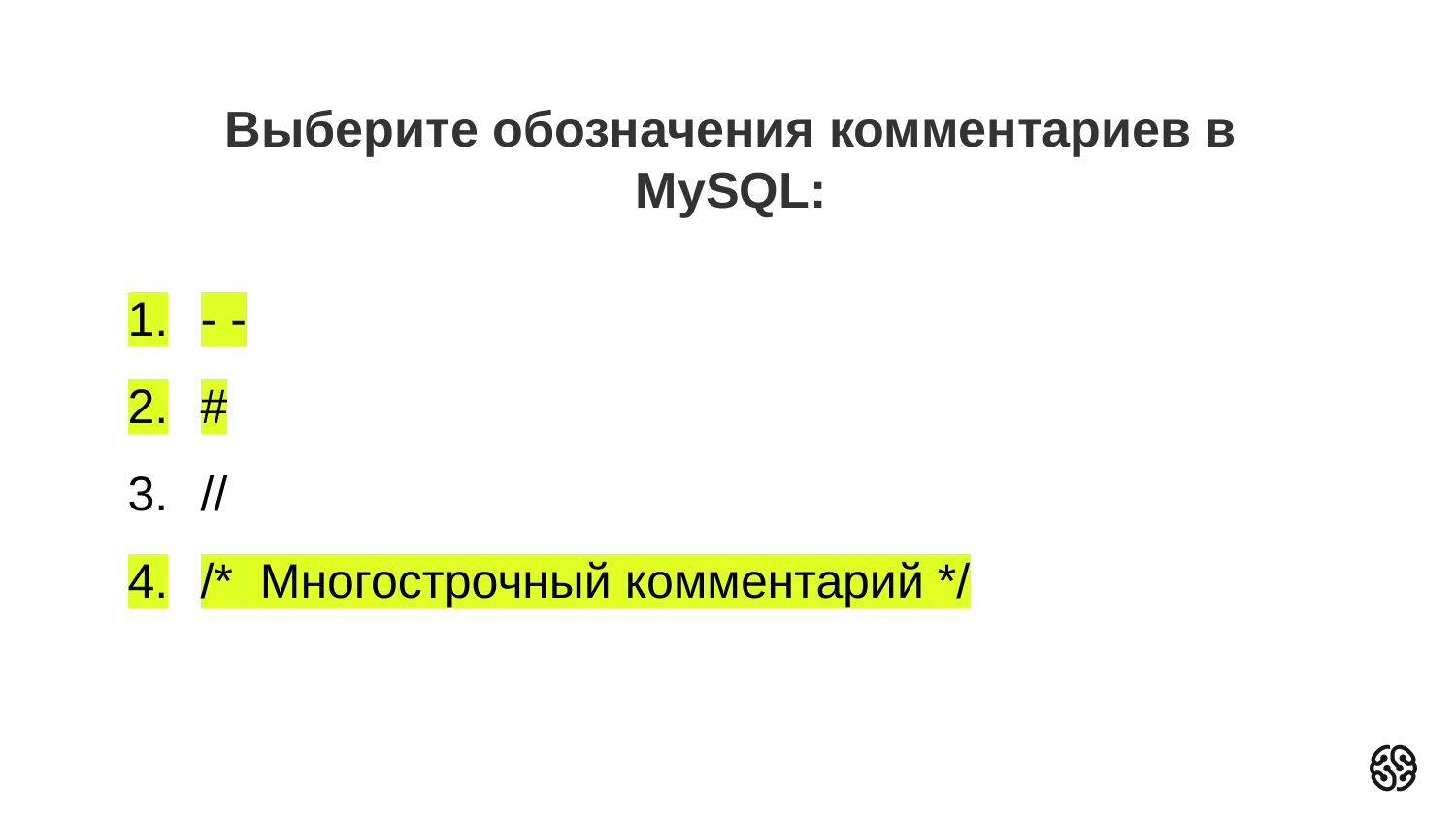

# Выберите обозначения комментариев в MySQL:
- -
#
//
/*  Многострочный комментарий */